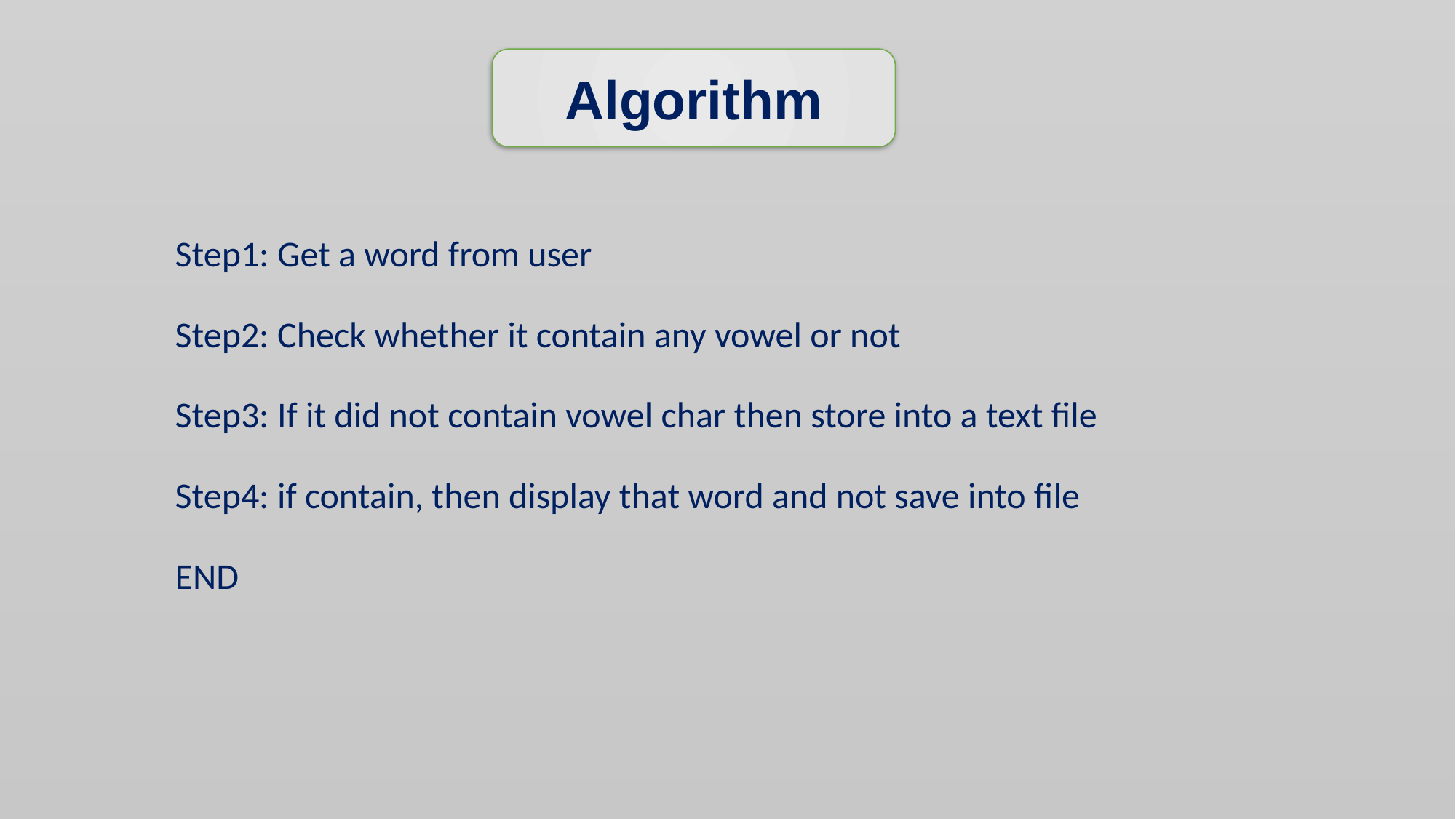

Algorithm
# Step1: Get a word from user
Step2: Check whether it contain any vowel or not
Step3: If it did not contain vowel char then store into a text file
Step4: if contain, then display that word and not save into file
END